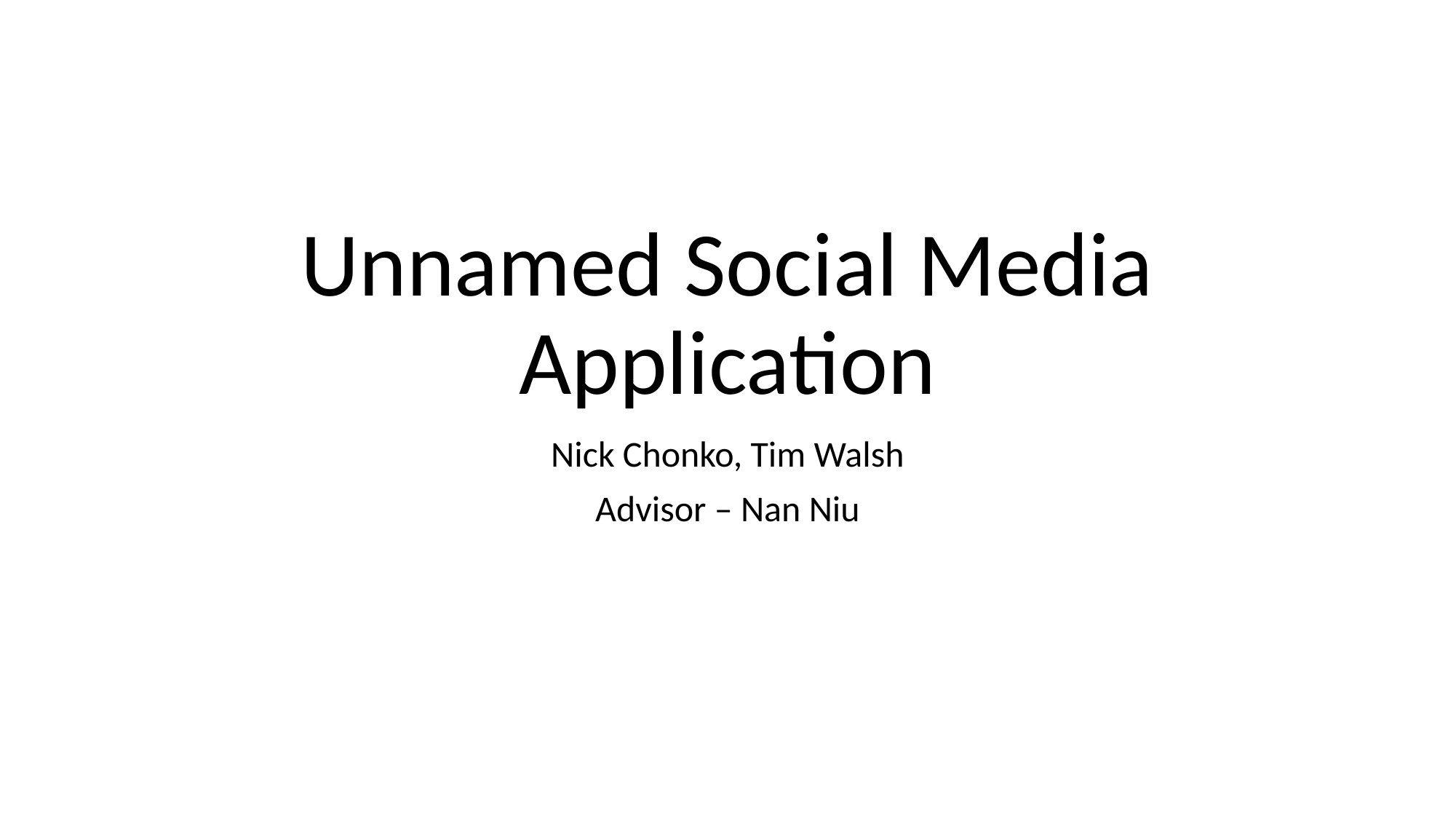

# Unnamed Social Media Application
Nick Chonko, Tim Walsh
Advisor – Nan Niu